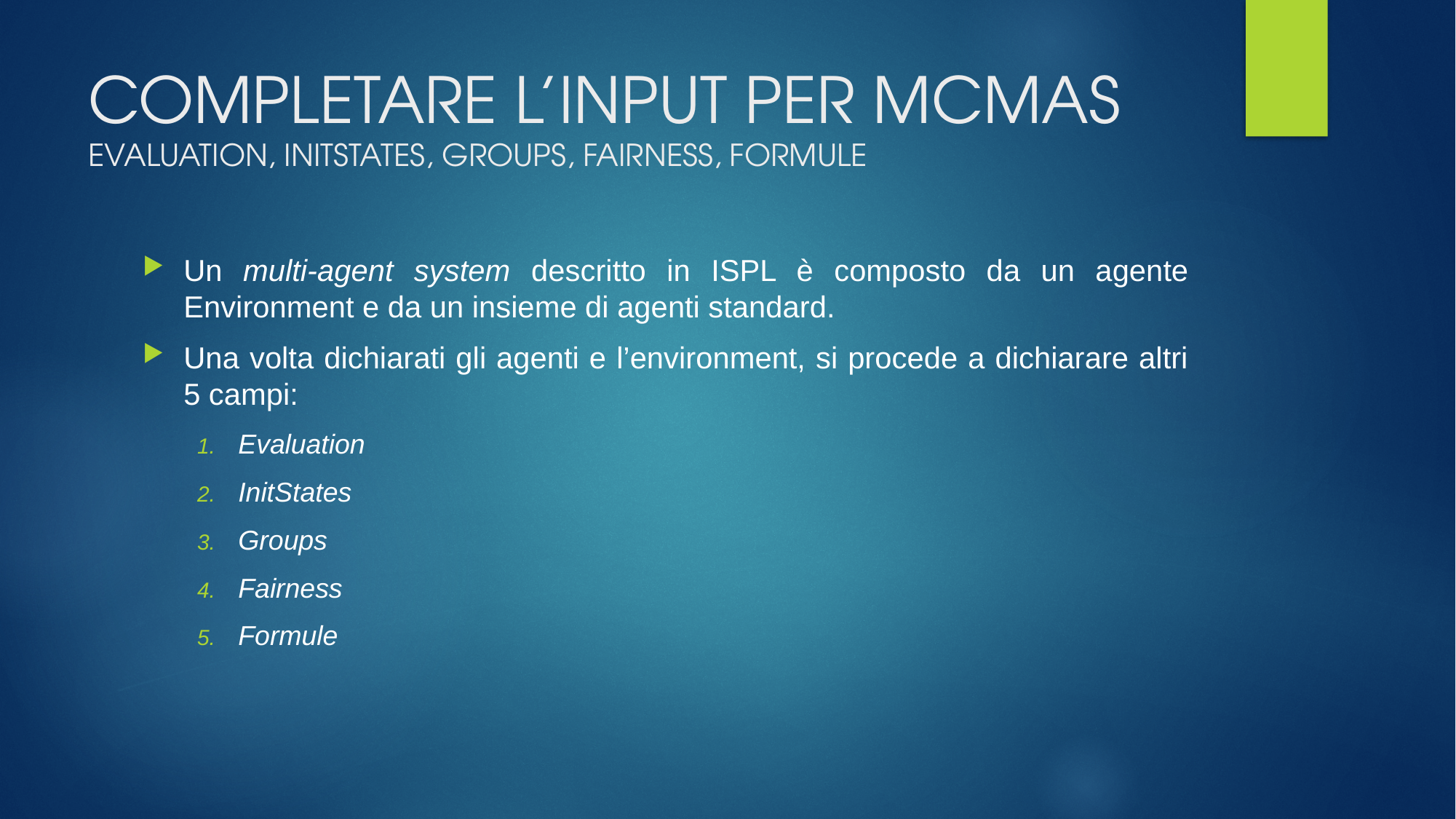

# COMPLETARE L’INPUT PER MCMAS EVALUATION, INITSTATES, GROUPS, FAIRNESS, FORMULE
Un multi-agent system descritto in ISPL è composto da un agente Environment e da un insieme di agenti standard.
Una volta dichiarati gli agenti e l’environment, si procede a dichiarare altri 5 campi:
Evaluation
InitStates
Groups
Fairness
Formule